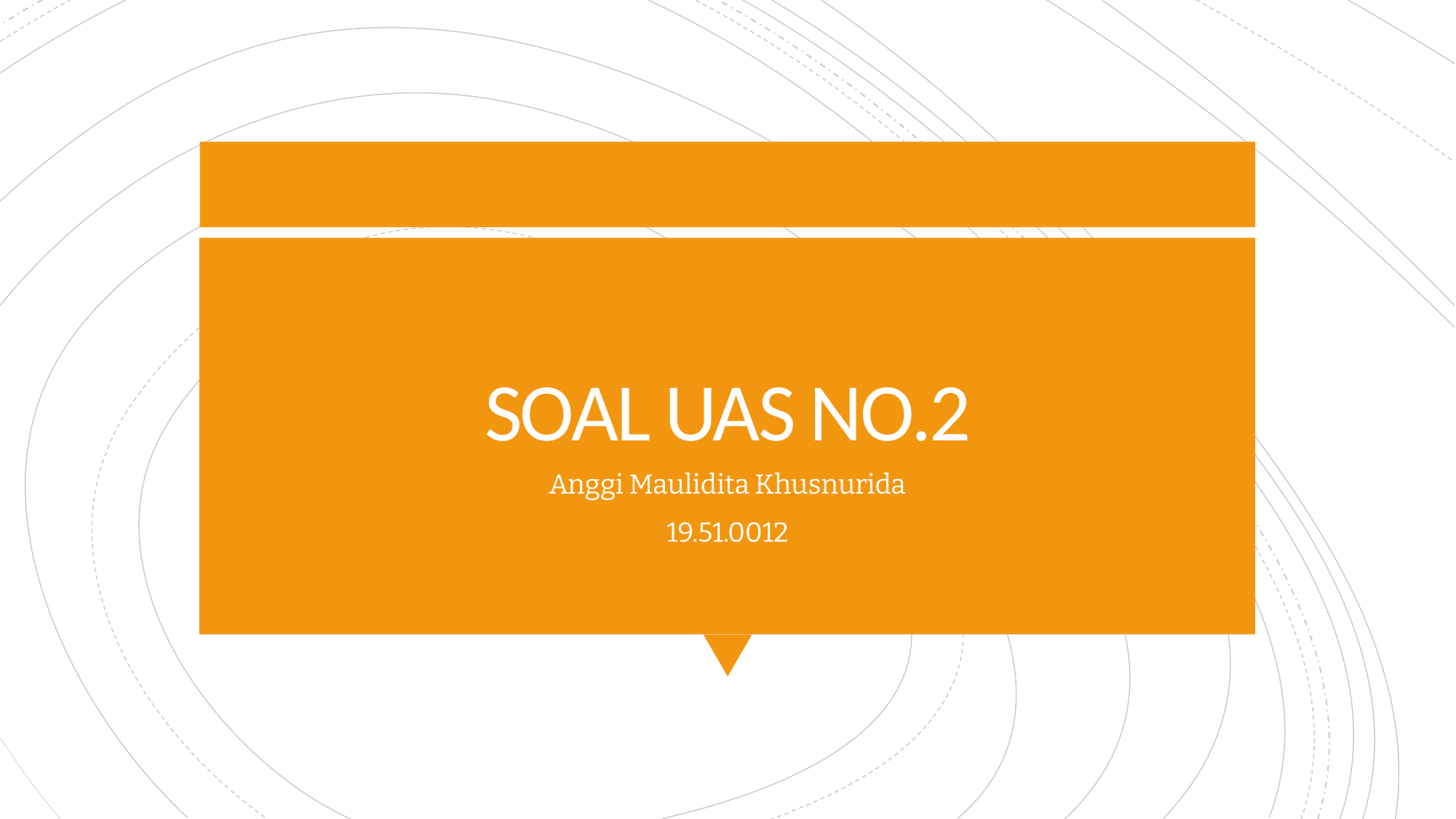

# SOAL UAS NO.2
Anggi Maulidita Khusnurida
19.51.0012